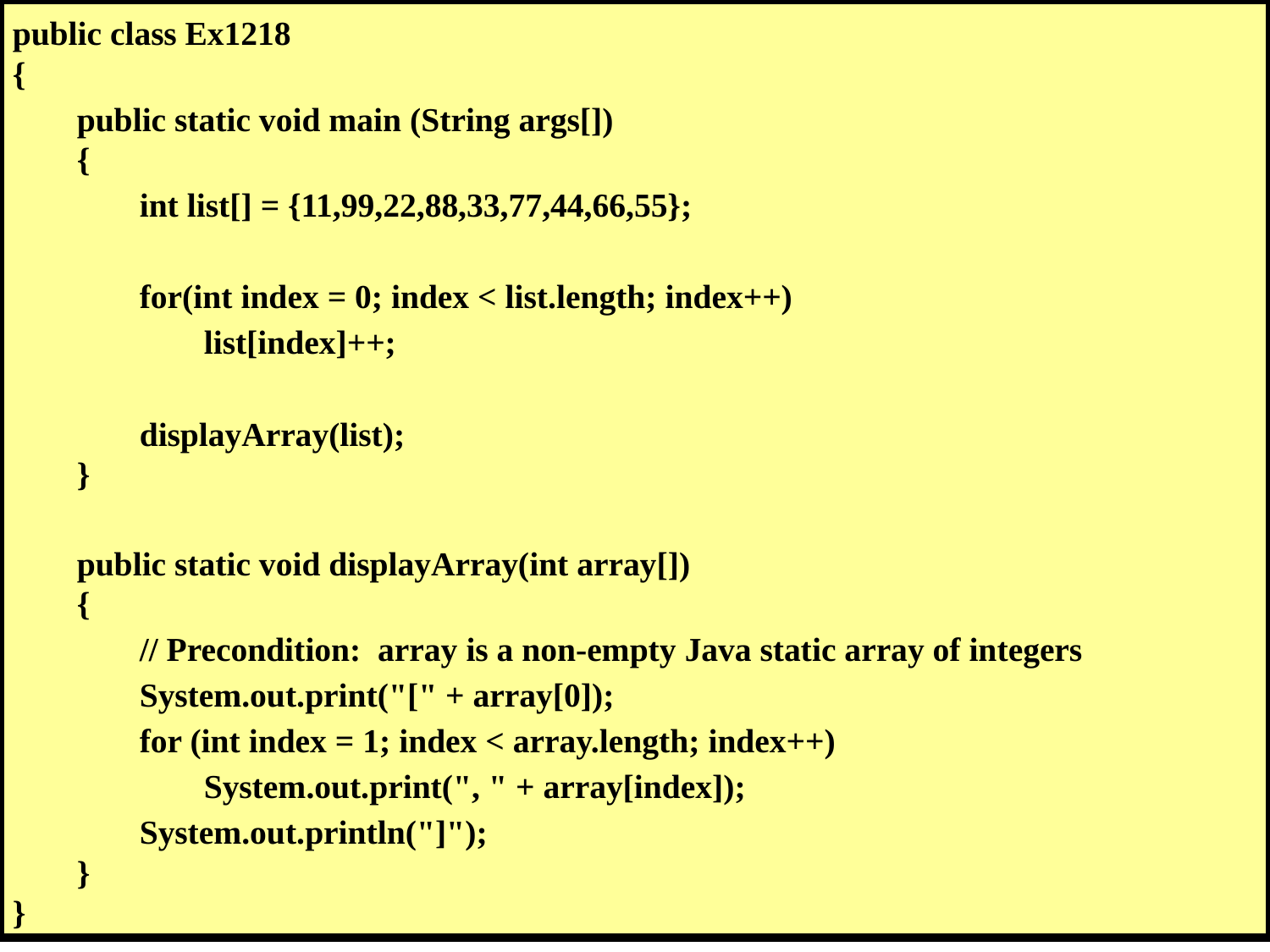

public class Ex1218
{
	public static void main (String args[])
	{
		int list[] = {11,99,22,88,33,77,44,66,55};

		for(int index = 0; index < list.length; index++)
			list[index]++;

		displayArray(list);
	}

	public static void displayArray(int array[])
	{
		// Precondition:  array is a non-empty Java static array of integers
		System.out.print("[" + array[0]);
		for (int index = 1; index < array.length; index++)
			System.out.print(", " + array[index]);
		System.out.println("]");
	}
}